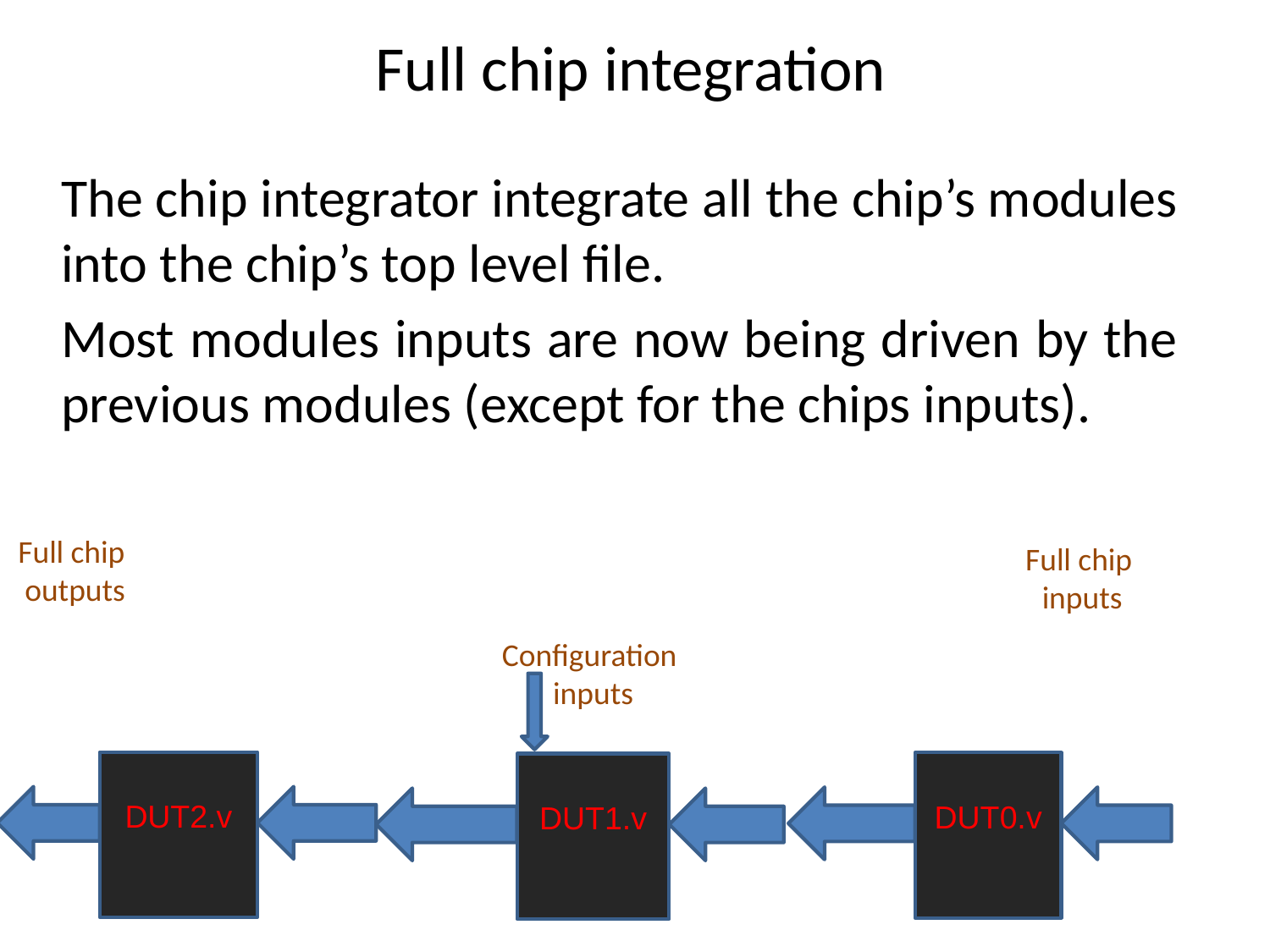

# Full chip integration
The chip integrator integrate all the chip’s modules into the chip’s top level file.
Most modules inputs are now being driven by the previous modules (except for the chips inputs).
Full chip
outputs
Full chip
inputs
Configuration
inputs

DUT2.v

DUT0.v

DUT1.v